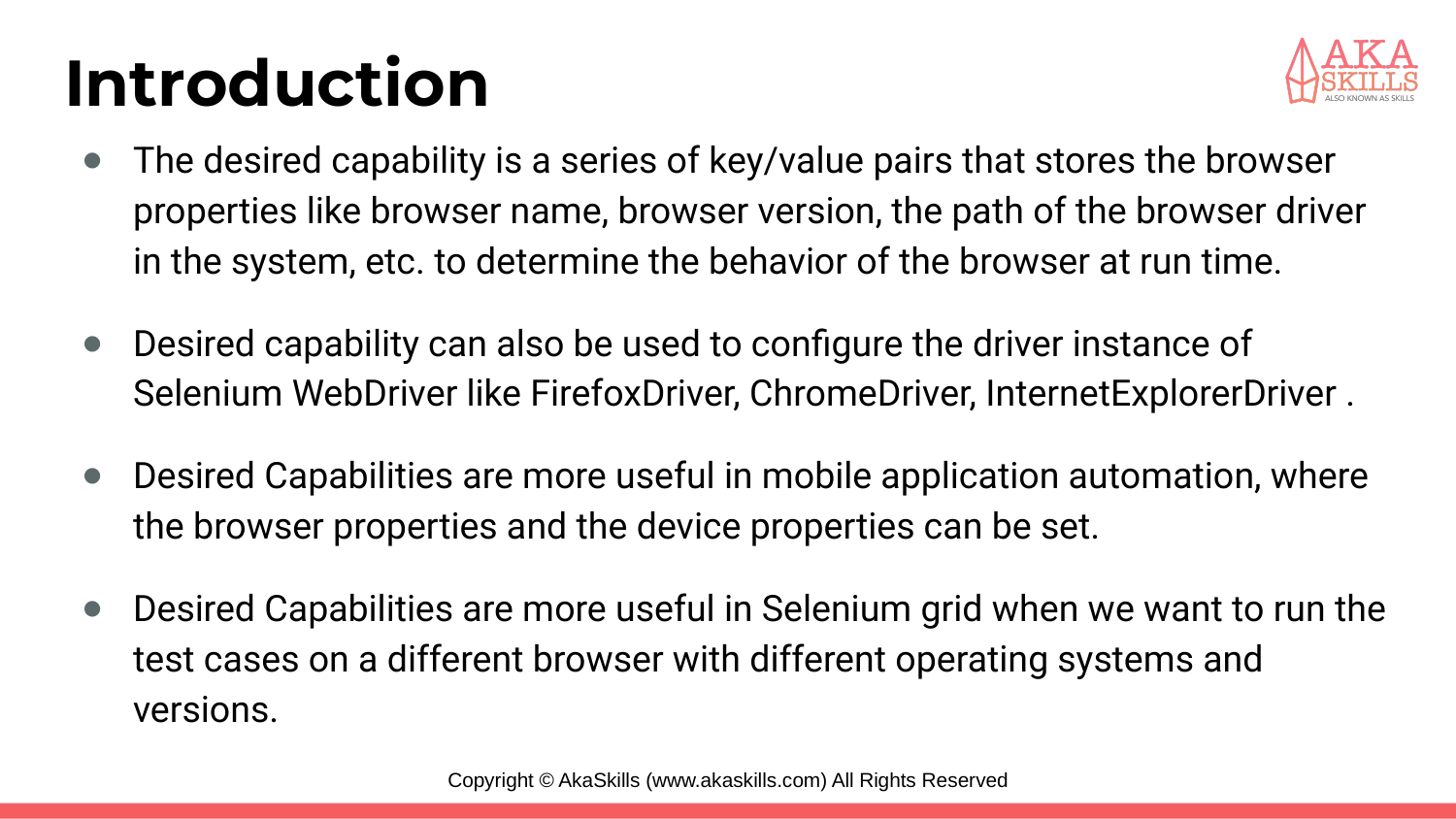

# Introduction
The desired capability is a series of key/value pairs that stores the browser properties like browser name, browser version, the path of the browser driver in the system, etc. to determine the behavior of the browser at run time.
Desired capability can also be used to configure the driver instance of Selenium WebDriver like FirefoxDriver, ChromeDriver, InternetExplorerDriver .
Desired Capabilities are more useful in mobile application automation, where the browser properties and the device properties can be set.
Desired Capabilities are more useful in Selenium grid when we want to run the test cases on a different browser with different operating systems and versions.